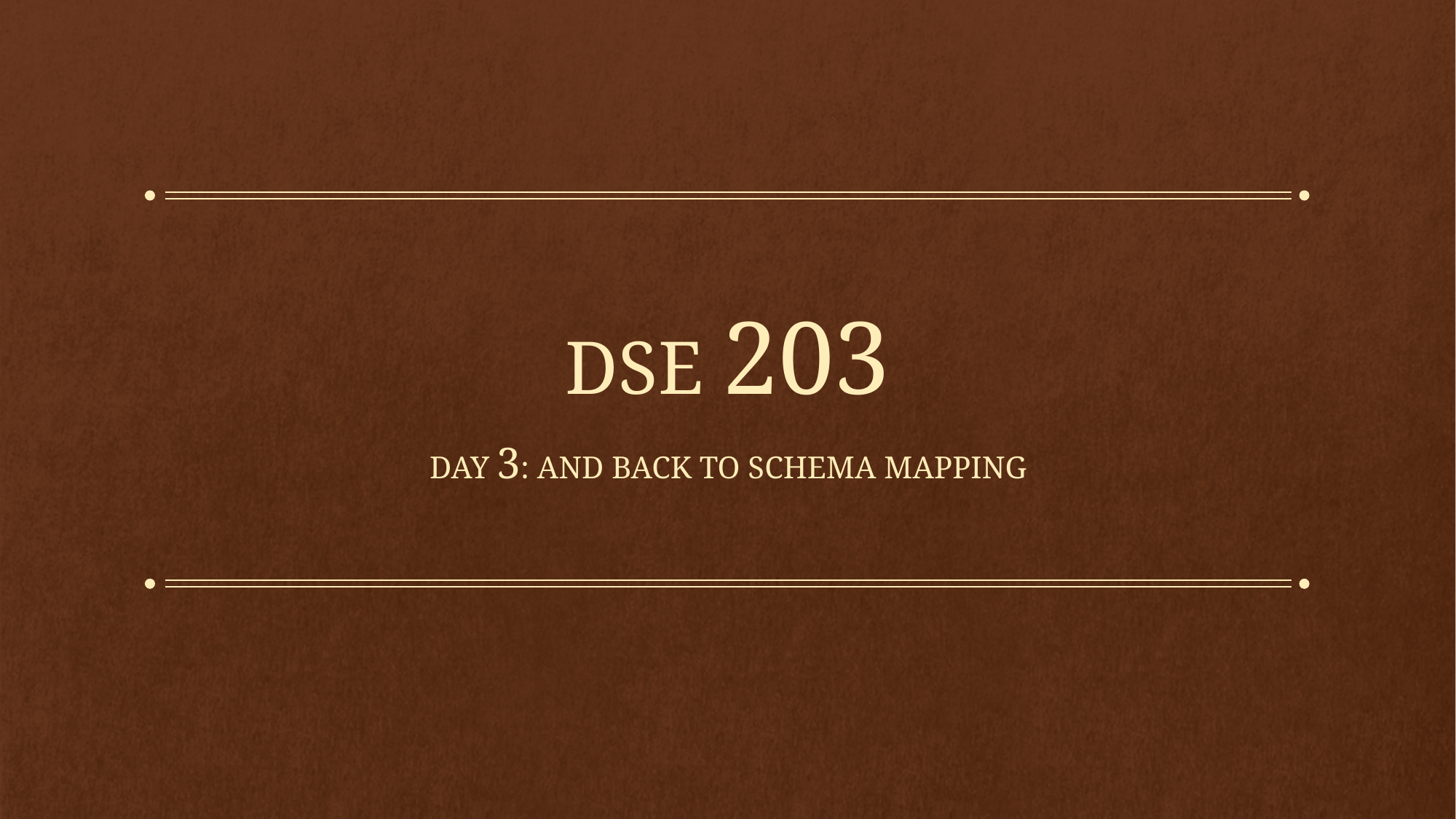

# DSE 203
Day 3: And back to schema mapping